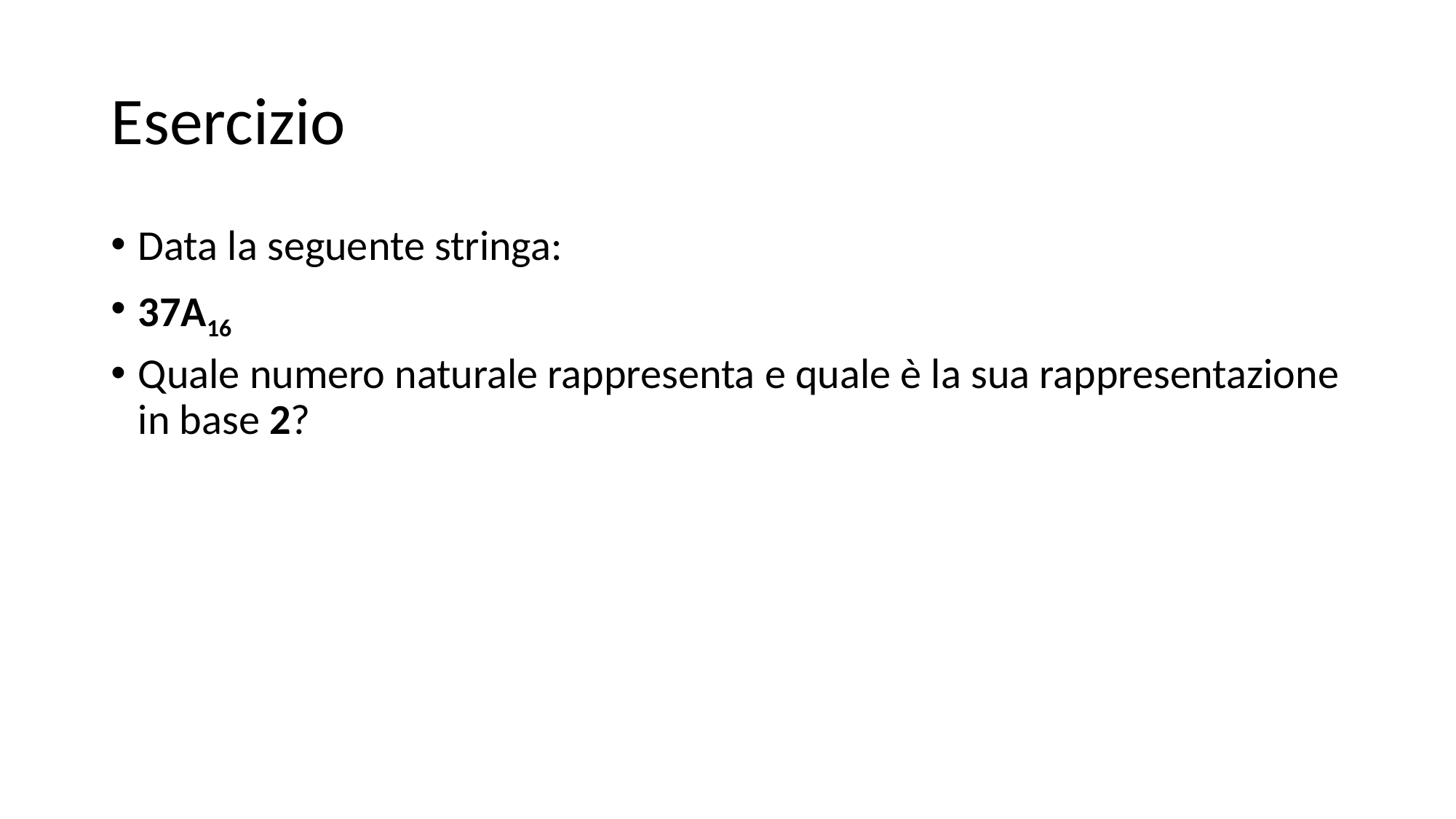

# Esercizio
Data la seguente stringa:
37A16
Quale numero naturale rappresenta e quale è la sua rappresentazione in base 2?